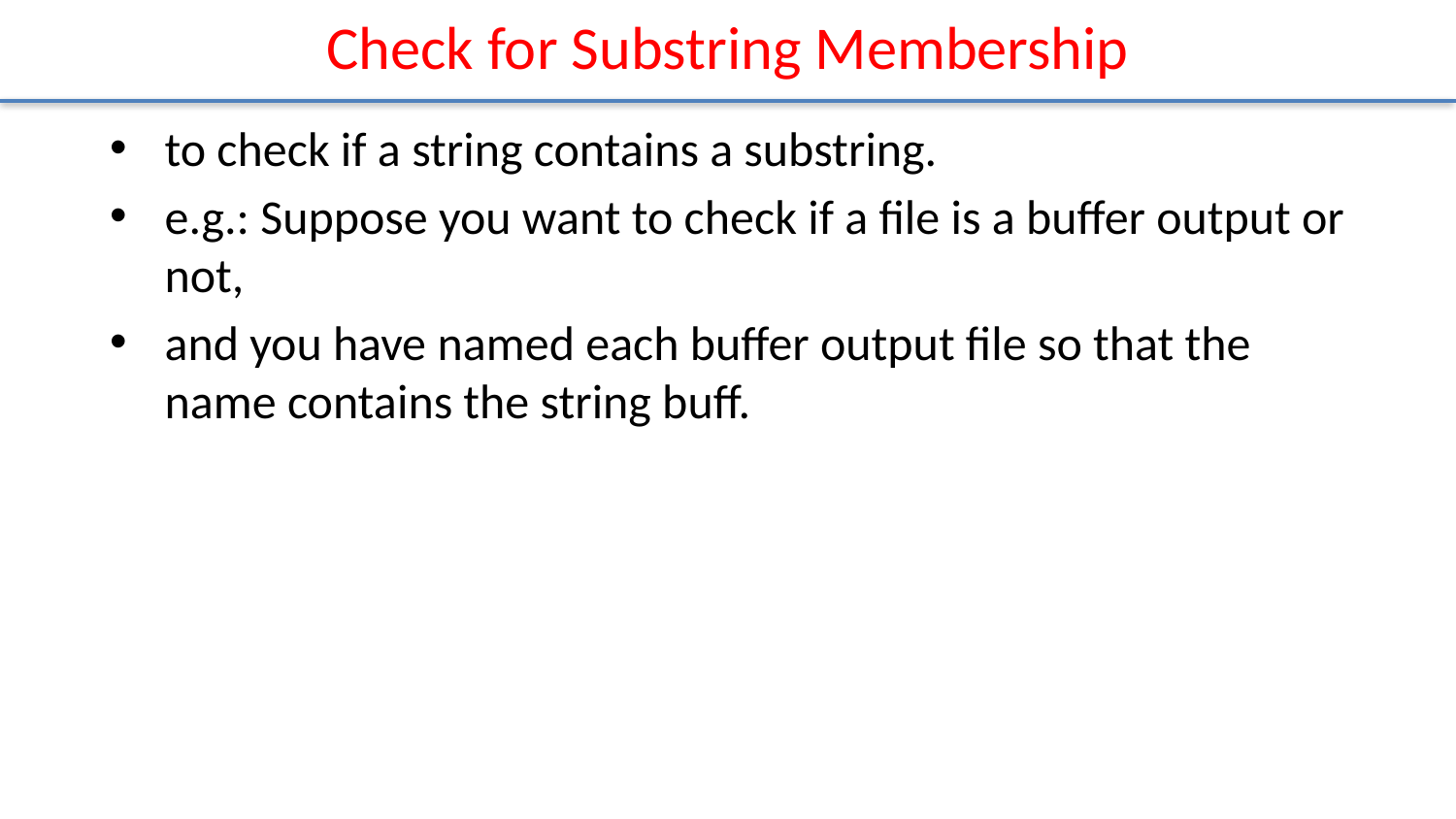

# Check for Substring Membership
to check if a string contains a substring.
e.g.: Suppose you want to check if a ﬁle is a buffer output or not,
and you have named each buffer output ﬁle so that the name contains the string buff.